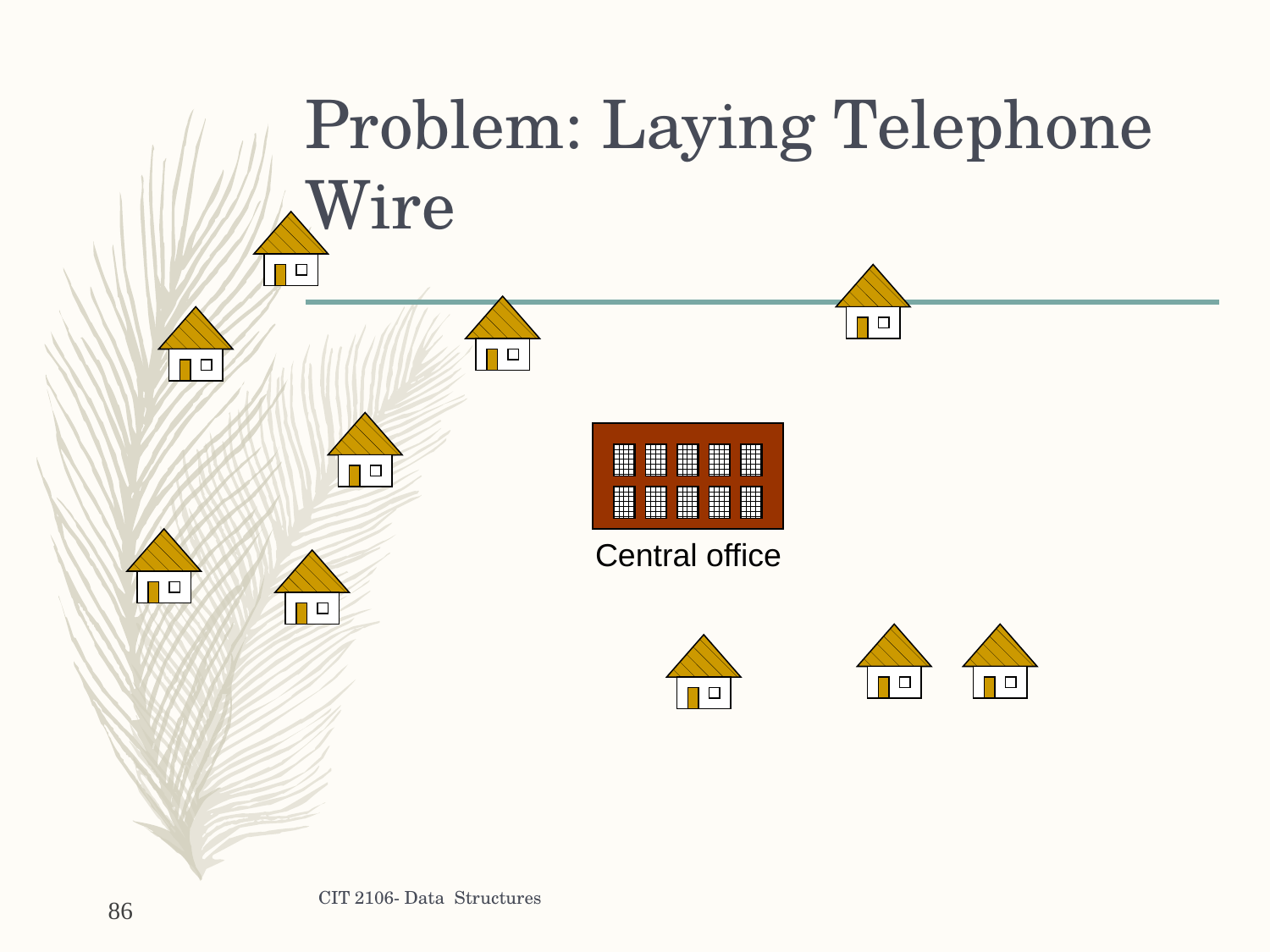

# Problem: Laying Telephone Wire

Central office

86
CIT 2106- Data  Structures